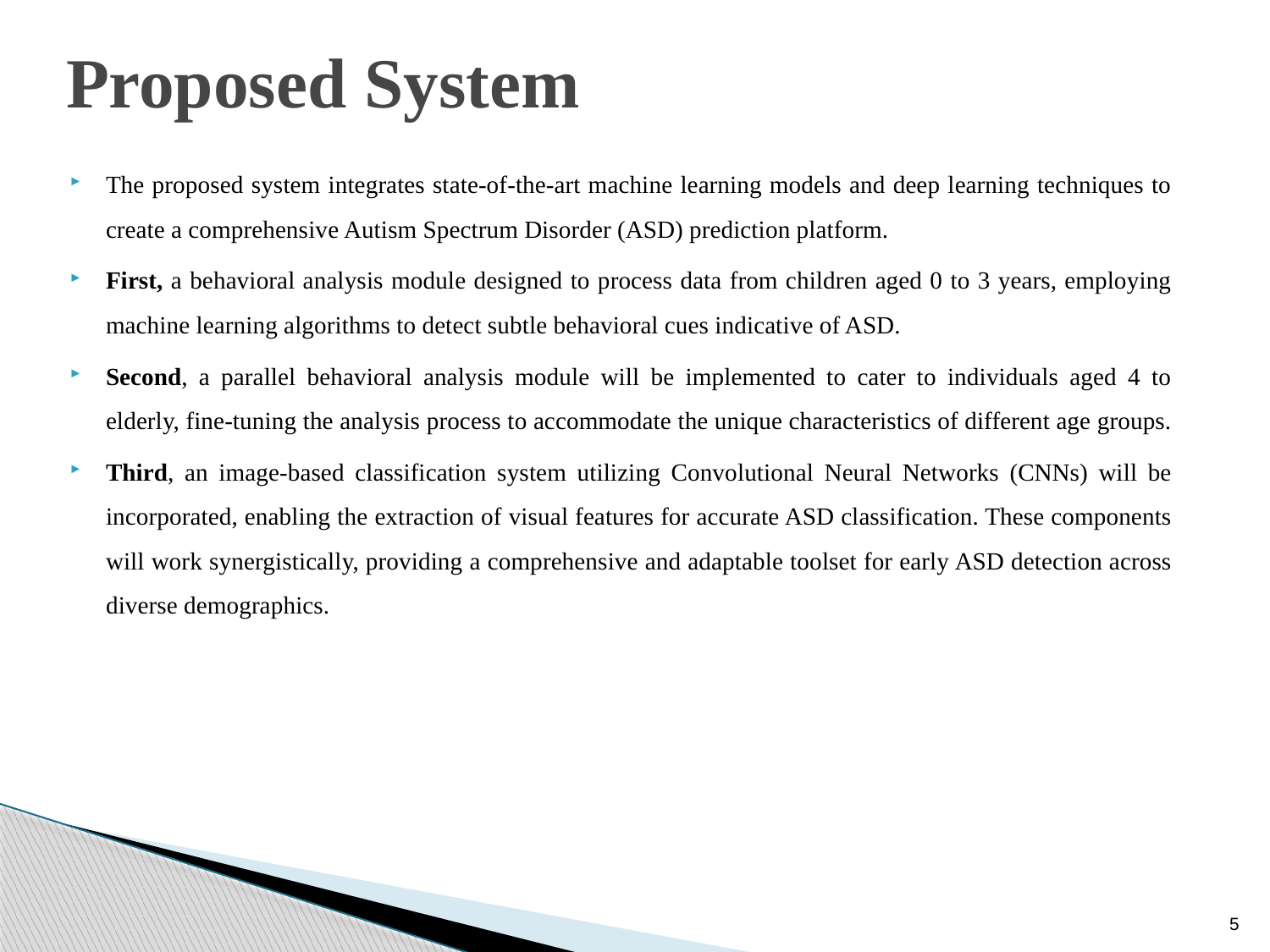

# Proposed System

The proposed system integrates state-of-the-art machine learning models and deep learning techniques to create a comprehensive Autism Spectrum Disorder (ASD) prediction platform.
First, a behavioral analysis module designed to process data from children aged 0 to 3 years, employing machine learning algorithms to detect subtle behavioral cues indicative of ASD.
Second, a parallel behavioral analysis module will be implemented to cater to individuals aged 4 to elderly, fine-tuning the analysis process to accommodate the unique characteristics of different age groups.
Third, an image-based classification system utilizing Convolutional Neural Networks (CNNs) will be incorporated, enabling the extraction of visual features for accurate ASD classification. These components will work synergistically, providing a comprehensive and adaptable toolset for early ASD detection across diverse demographics.

5